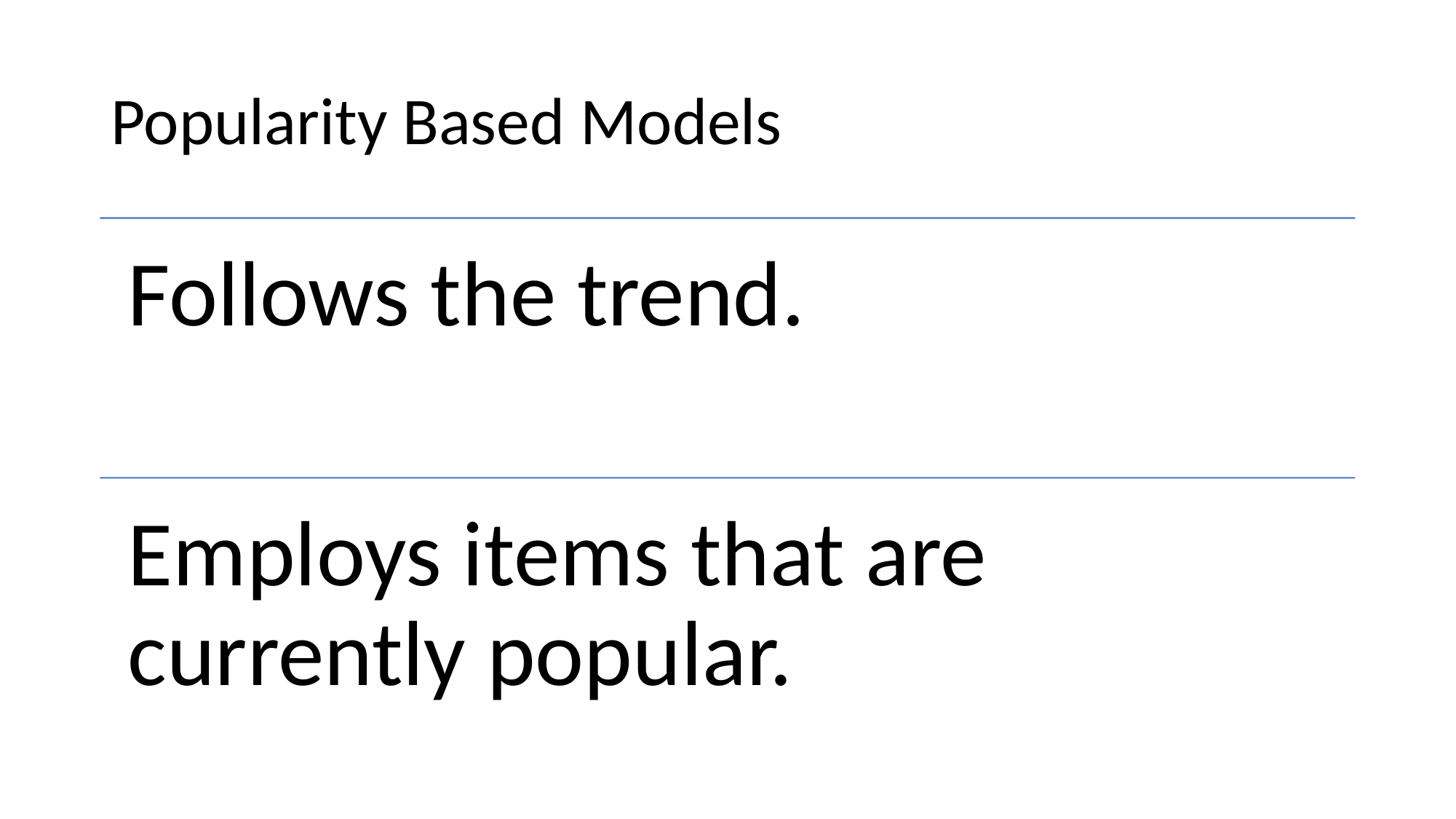

# Popularity Based Models
Follows the trend.
Employs items that are currently popular.